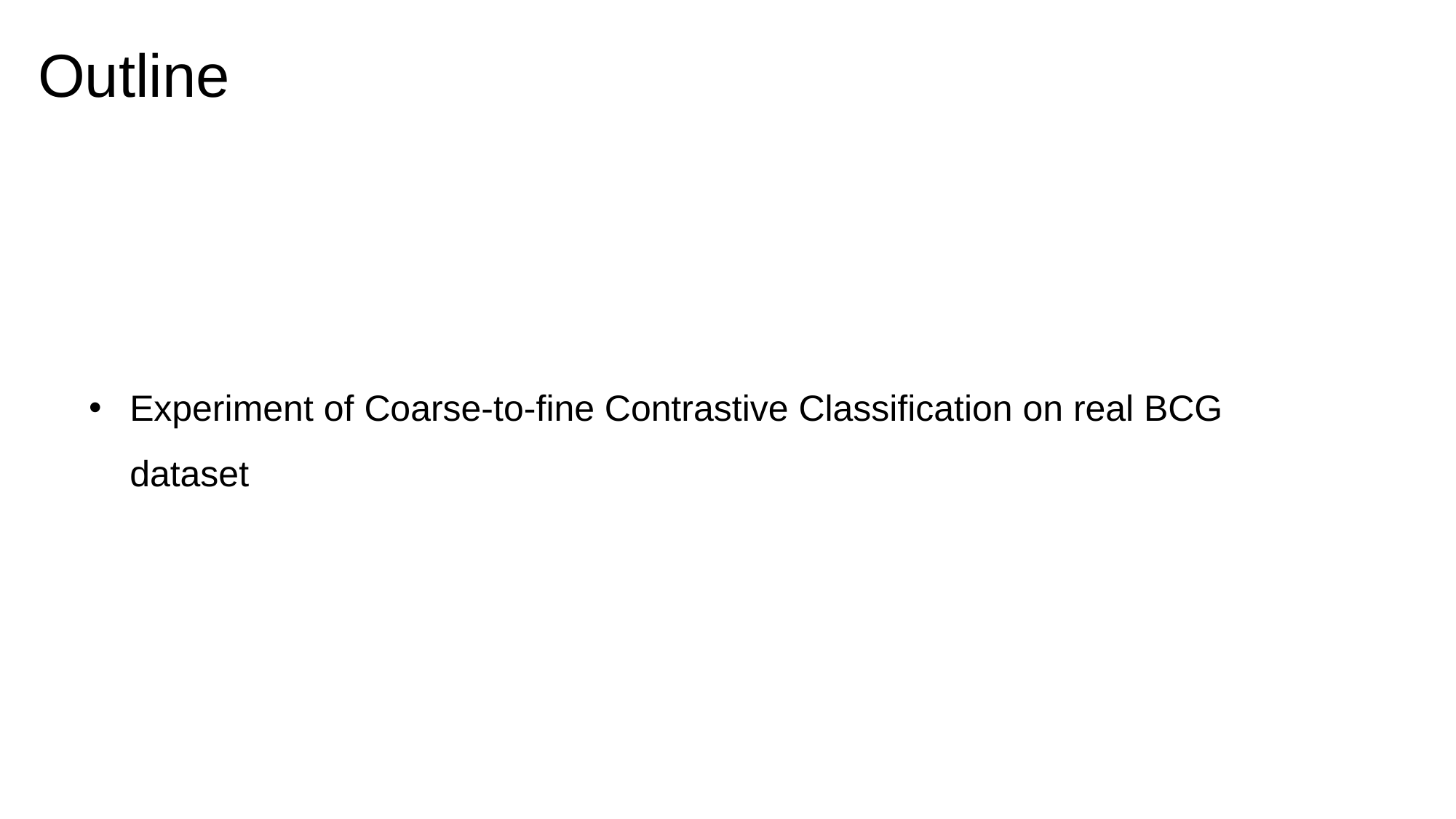

Outline
Experiment of Coarse-to-fine Contrastive Classification on real BCG dataset